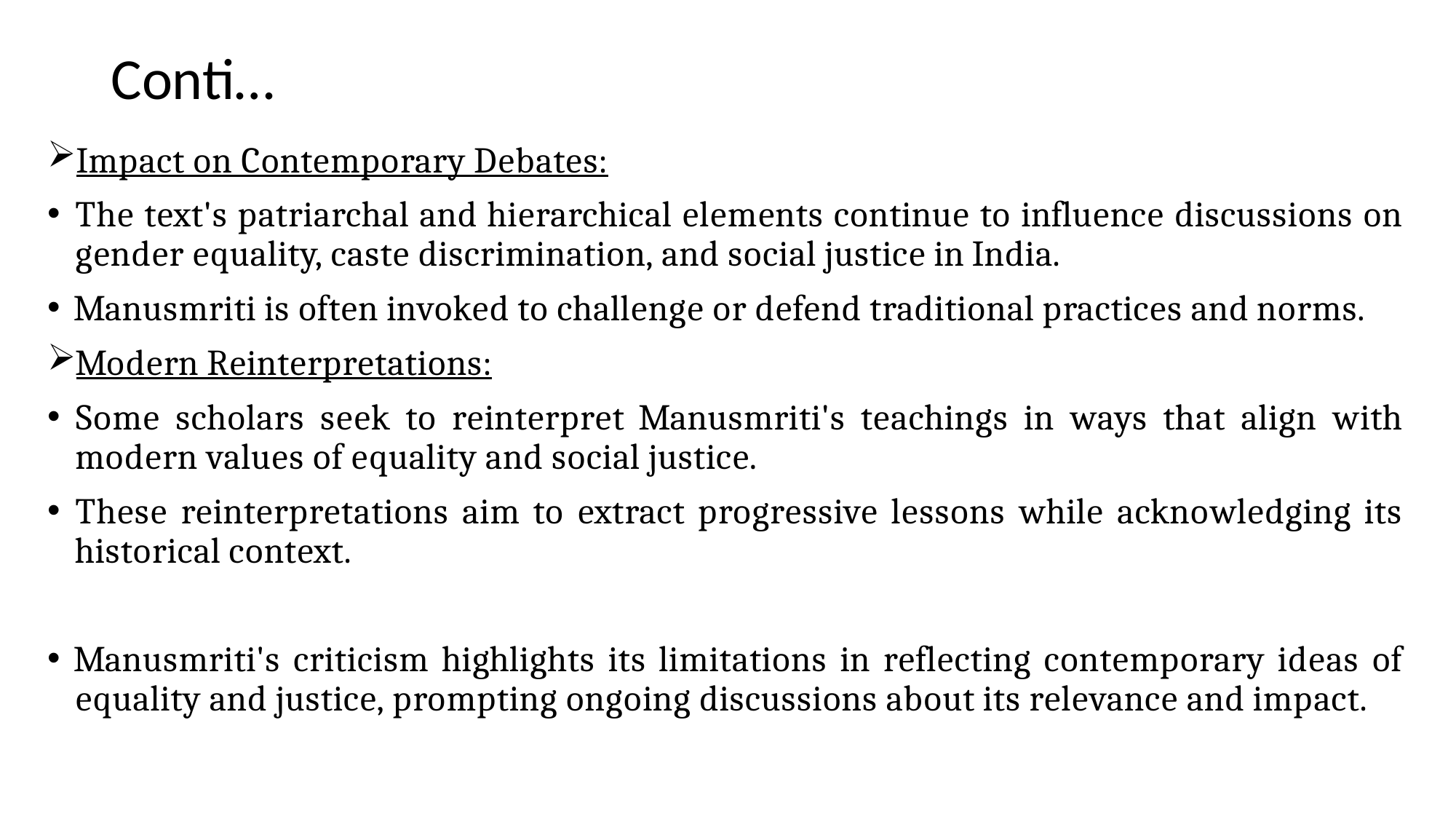

# Conti…
Impact on Contemporary Debates:
The text's patriarchal and hierarchical elements continue to influence discussions on gender equality, caste discrimination, and social justice in India.
Manusmriti is often invoked to challenge or defend traditional practices and norms.
Modern Reinterpretations:
Some scholars seek to reinterpret Manusmriti's teachings in ways that align with modern values of equality and social justice.
These reinterpretations aim to extract progressive lessons while acknowledging its historical context.

Manusmriti's criticism highlights its limitations in reflecting contemporary ideas of equality and justice, prompting ongoing discussions about its relevance and impact.